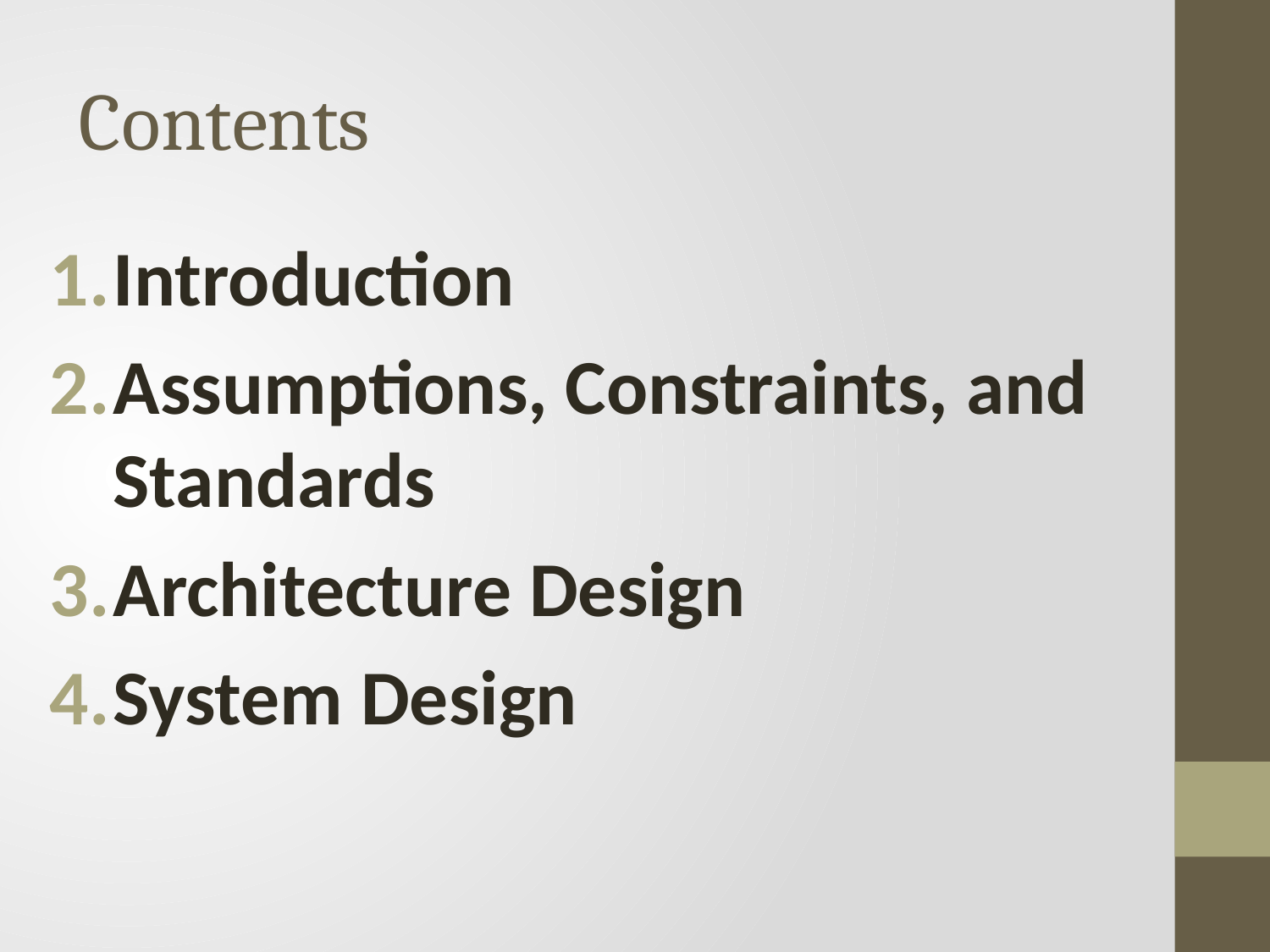

# Contents
Introduction
Assumptions, Constraints, and Standards
Architecture Design
System Design